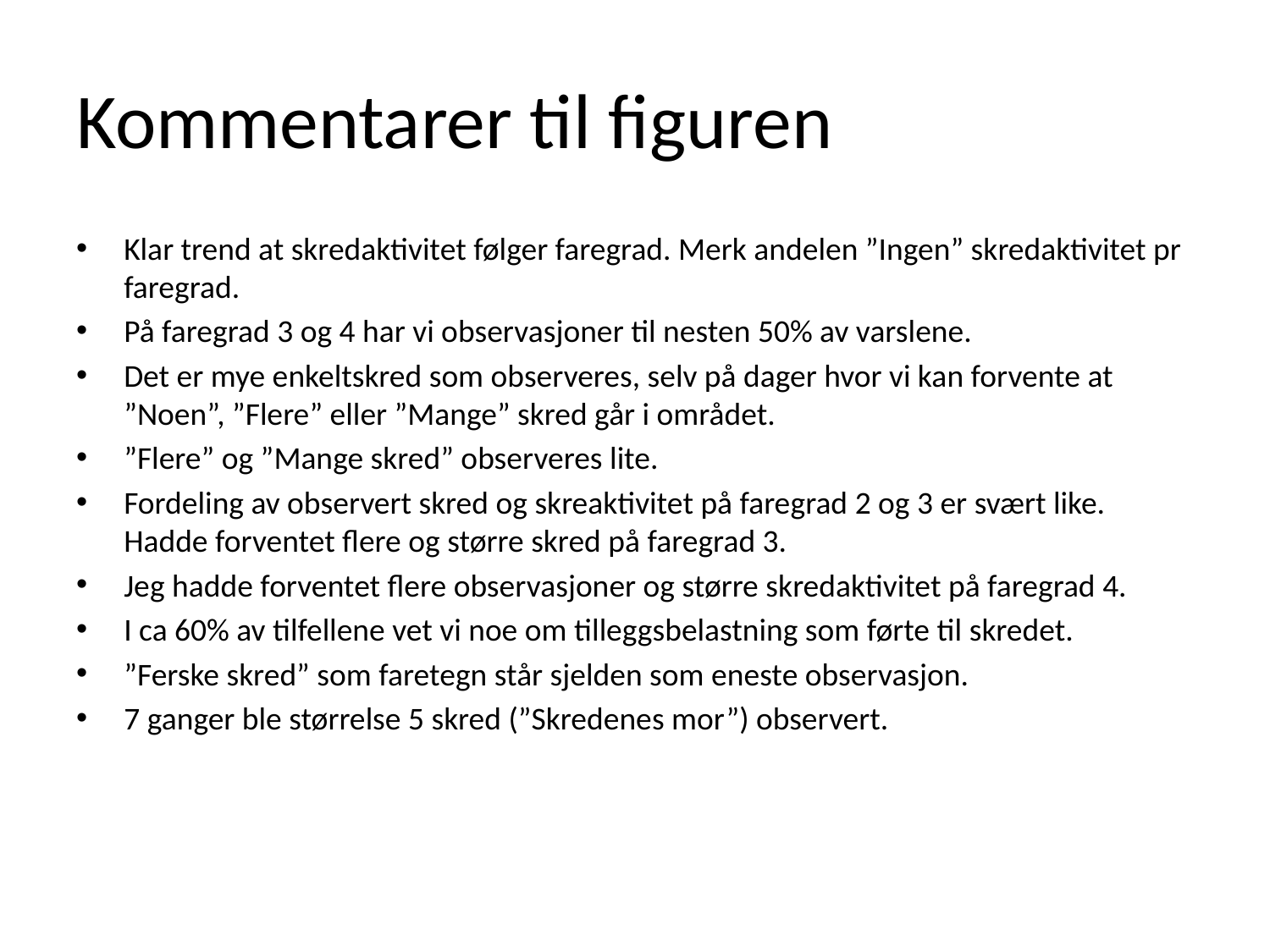

# Kommentarer til figuren
Klar trend at skredaktivitet følger faregrad. Merk andelen ”Ingen” skredaktivitet pr faregrad.
På faregrad 3 og 4 har vi observasjoner til nesten 50% av varslene.
Det er mye enkeltskred som observeres, selv på dager hvor vi kan forvente at ”Noen”, ”Flere” eller ”Mange” skred går i området.
”Flere” og ”Mange skred” observeres lite.
Fordeling av observert skred og skreaktivitet på faregrad 2 og 3 er svært like. Hadde forventet flere og større skred på faregrad 3.
Jeg hadde forventet flere observasjoner og større skredaktivitet på faregrad 4.
I ca 60% av tilfellene vet vi noe om tilleggsbelastning som førte til skredet.
”Ferske skred” som faretegn står sjelden som eneste observasjon.
7 ganger ble størrelse 5 skred (”Skredenes mor”) observert.